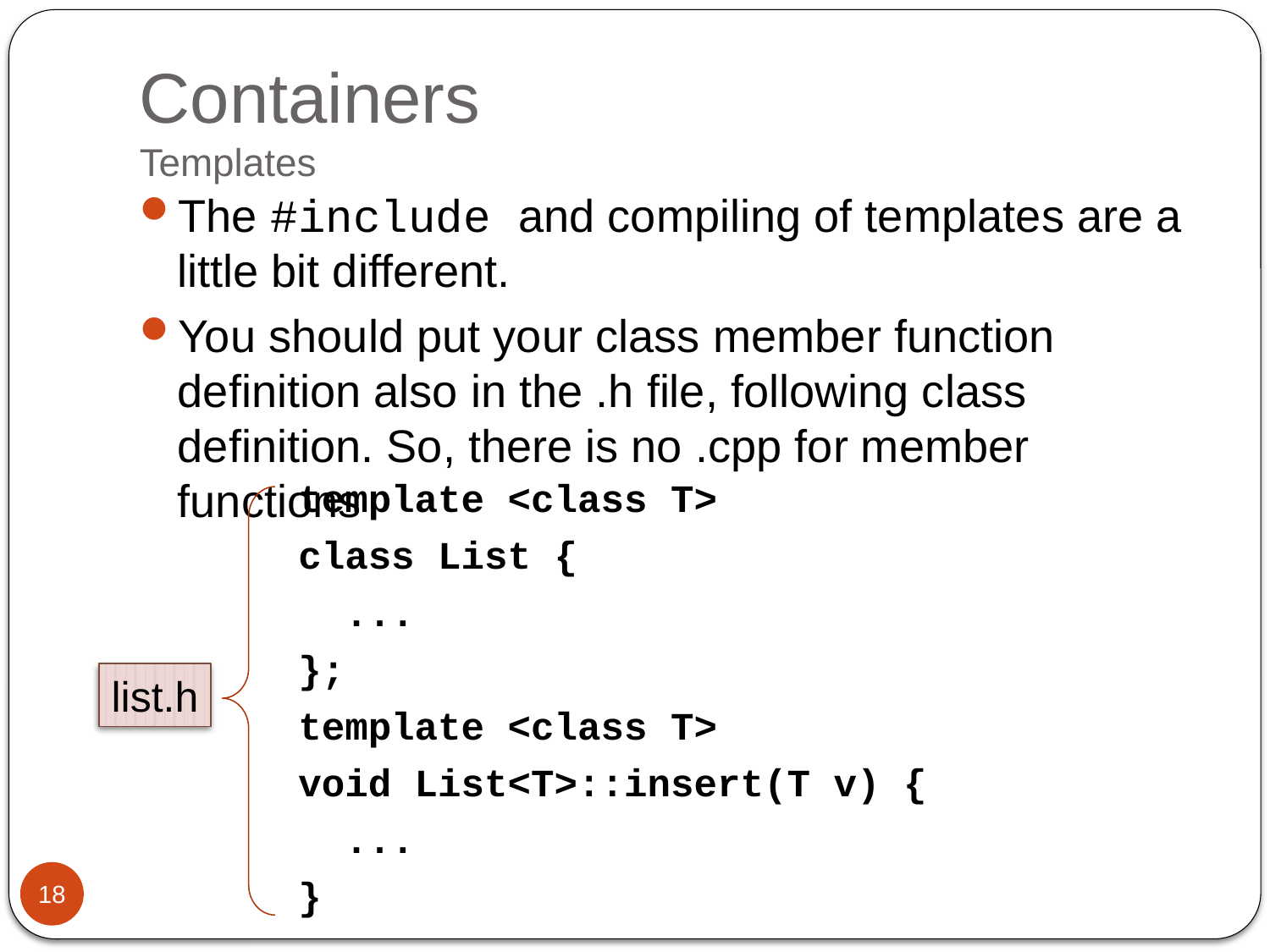

# Containers Templates
The #include and compiling of templates are a little bit different.
You should put your class member function definition also in the .h file, following class definition. So, there is no .cpp for member functions
template <class T>
class List {
  ...
};
template <class T>
void List<T>::insert(T v) {
  ...
}

list.h
18